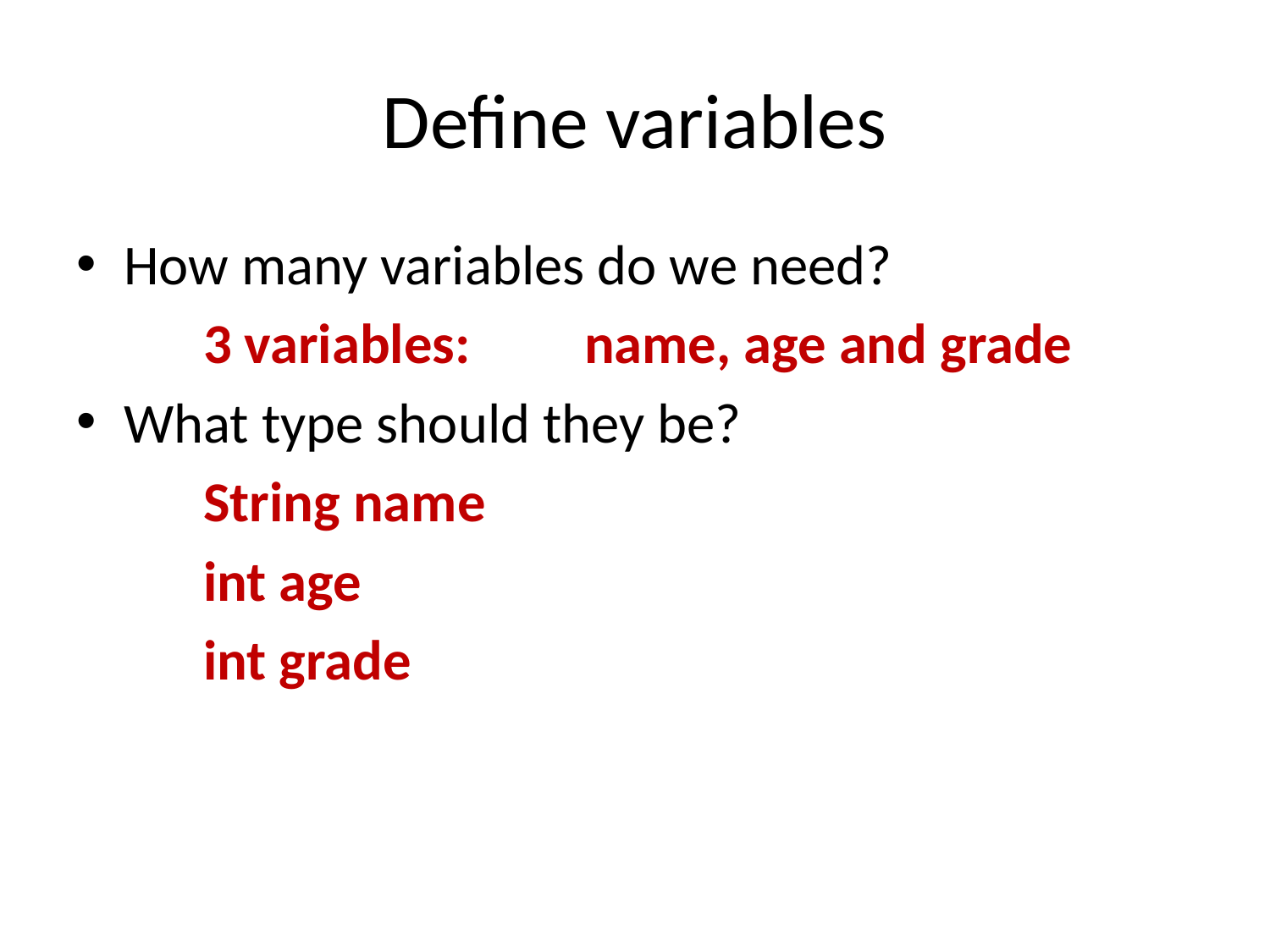

# Define variables
How many variables do we need?
	3 variables:	name, age and grade
What type should they be?
	String name
	int age
	int grade